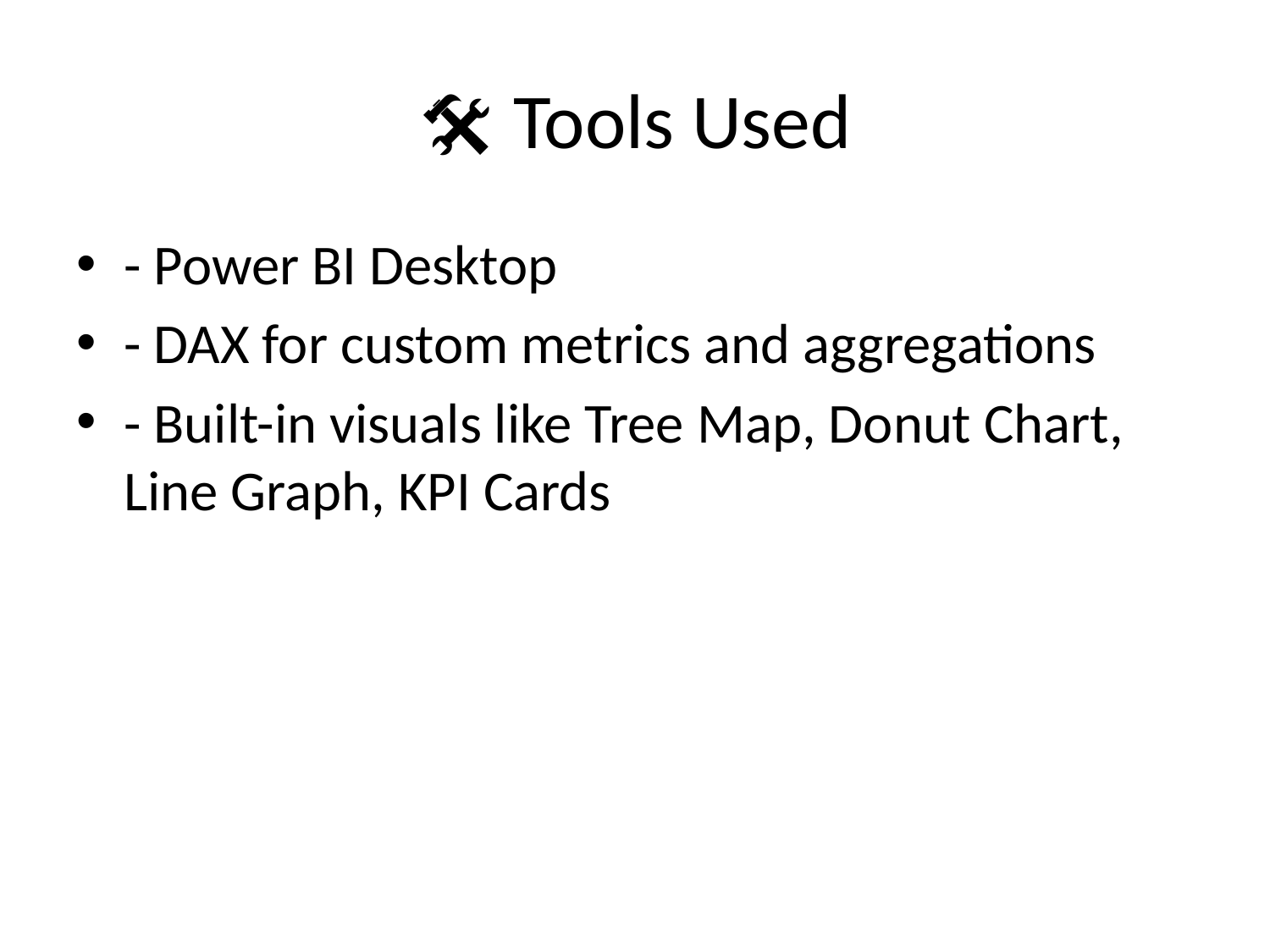

# 🛠️ Tools Used
- Power BI Desktop
- DAX for custom metrics and aggregations
- Built-in visuals like Tree Map, Donut Chart, Line Graph, KPI Cards